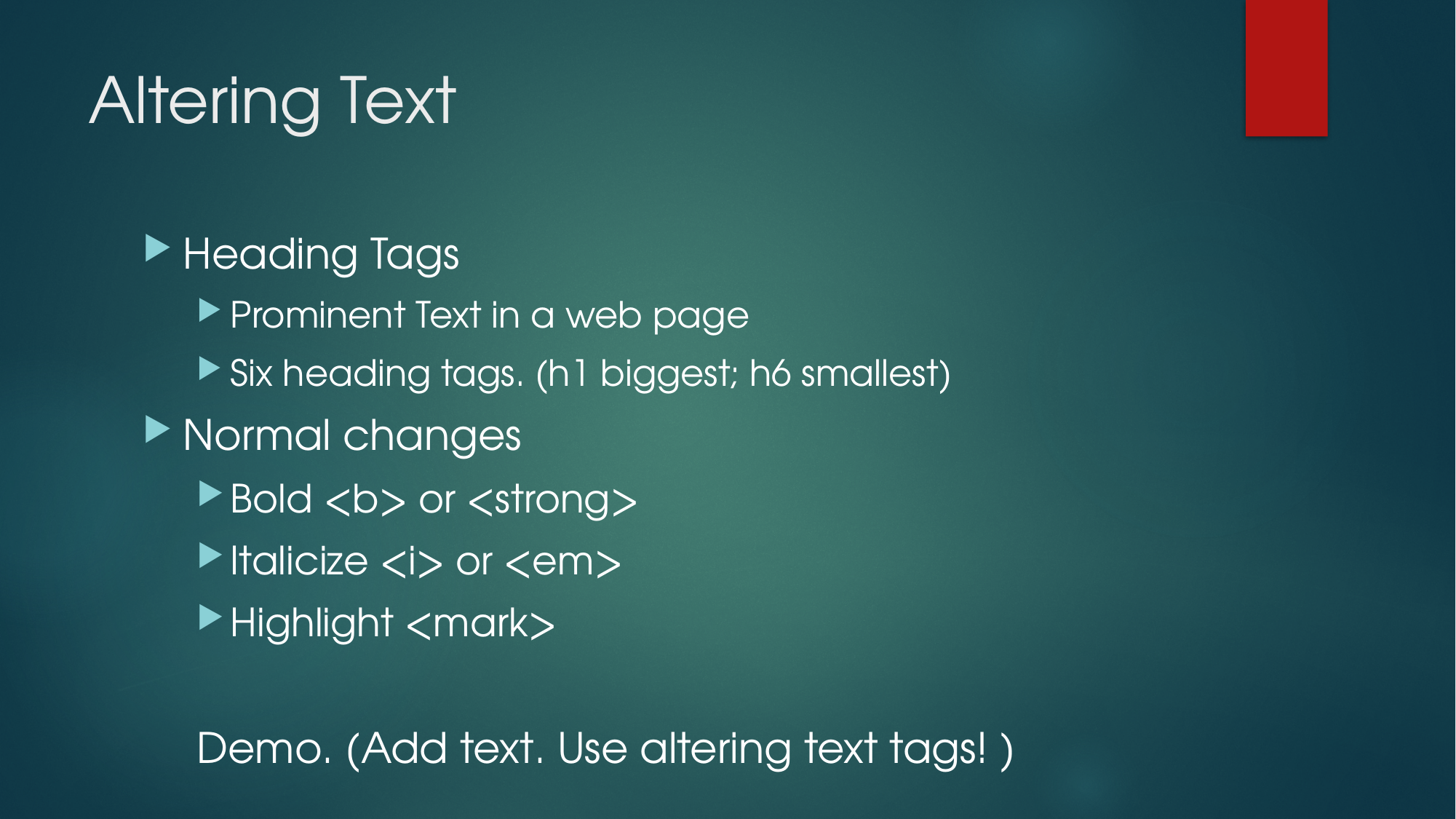

# Altering Text
Heading Tags
Prominent Text in a web page
Six heading tags. (h1 biggest; h6 smallest)
Normal changes
Bold <b> or <strong>
Italicize <i> or <em>
Highlight <mark>

Demo. (Add text. Use altering text tags! )